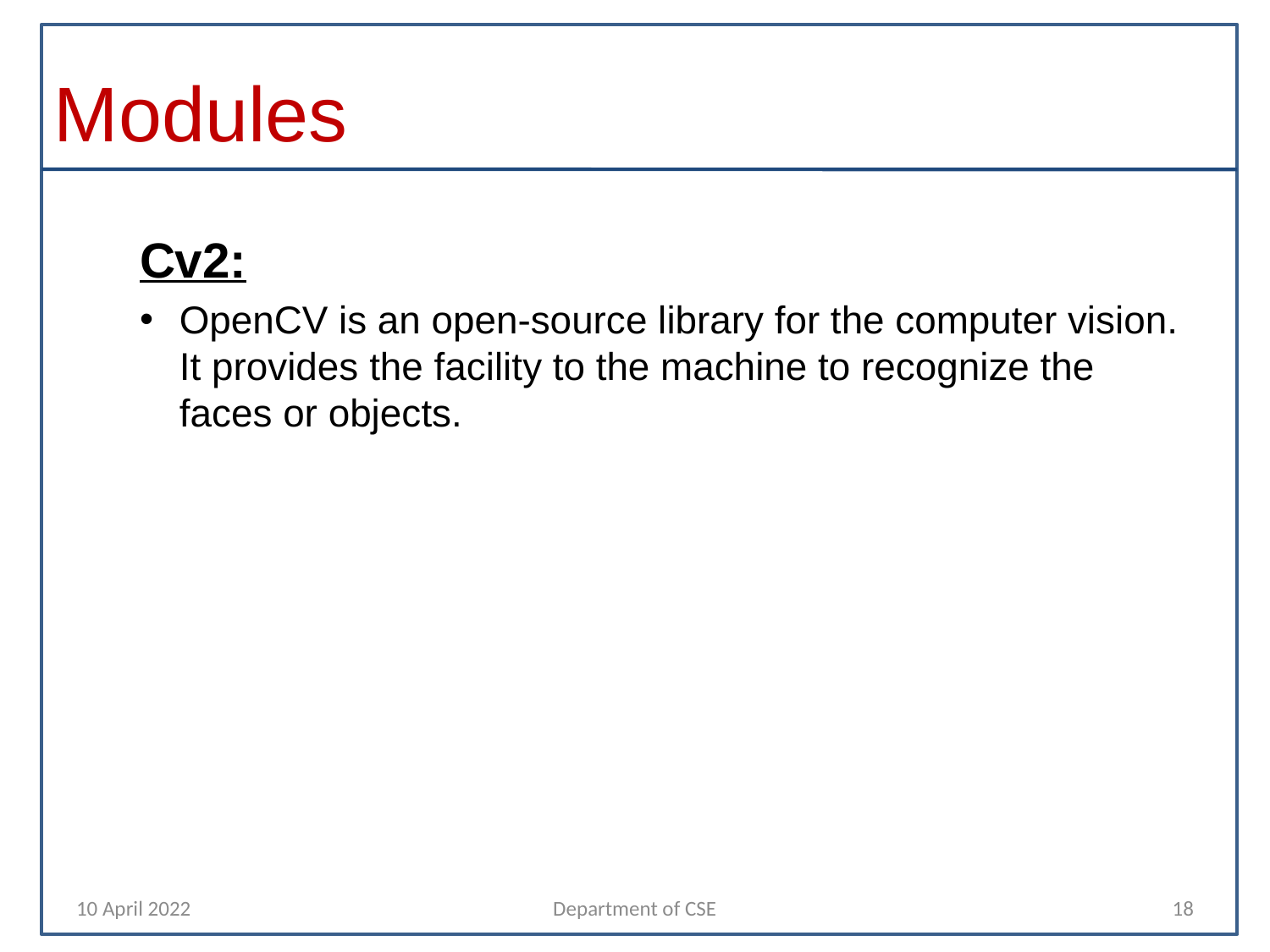

# Modules
Cv2:
OpenCV is an open-source library for the computer vision. It provides the facility to the machine to recognize the faces or objects.

10 April 2022
Department of CSE
18